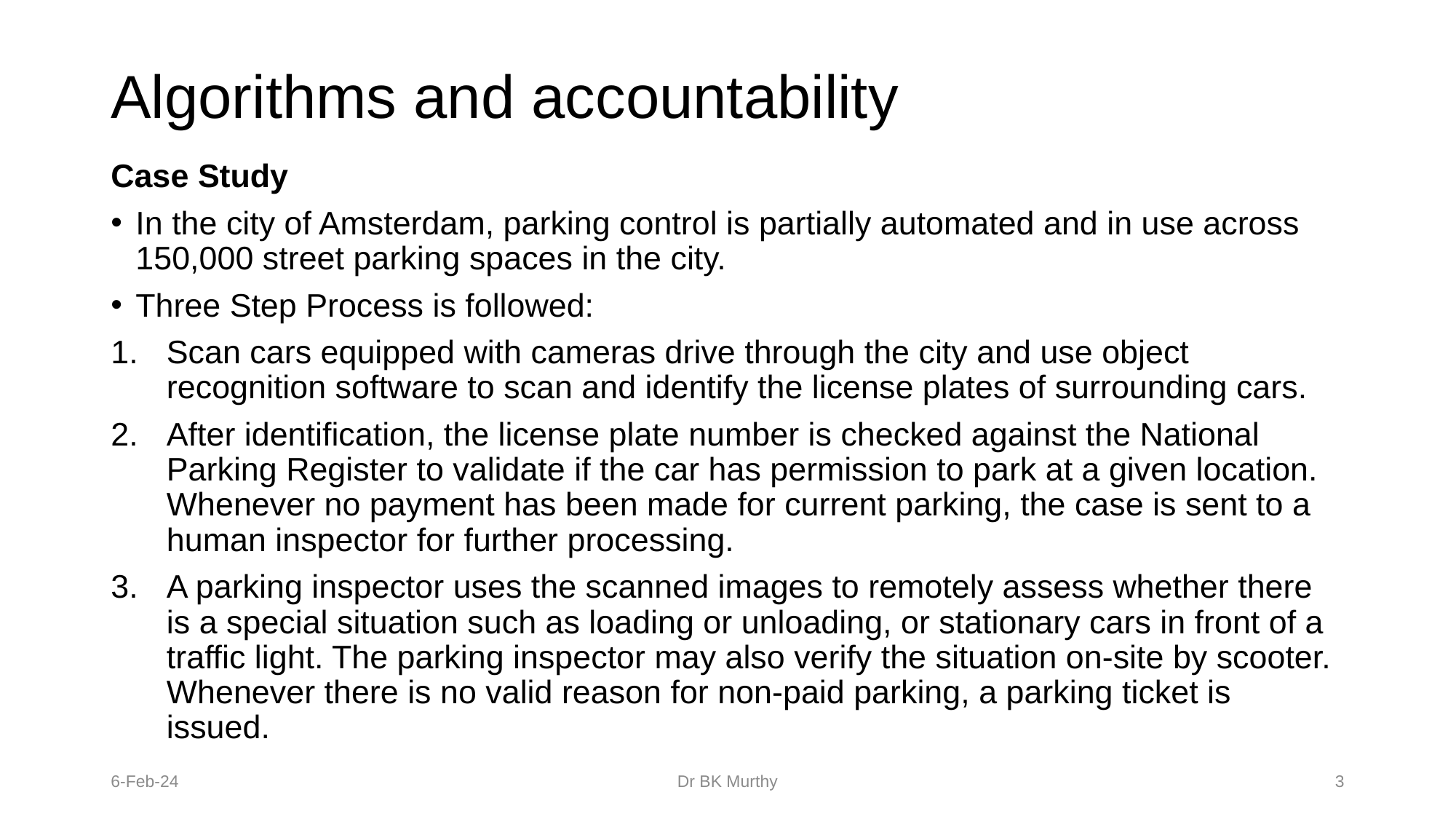

# Algorithms and accountability
Case Study
In the city of Amsterdam, parking control is partially automated and in use across 150,000 street parking spaces in the city.
Three Step Process is followed:
Scan cars equipped with cameras drive through the city and use object recognition software to scan and identify the license plates of surrounding cars.
After identification, the license plate number is checked against the National Parking Register to validate if the car has permission to park at a given location. Whenever no payment has been made for current parking, the case is sent to a human inspector for further processing.
A parking inspector uses the scanned images to remotely assess whether there is a special situation such as loading or unloading, or stationary cars in front of a traffic light. The parking inspector may also verify the situation on-site by scooter. Whenever there is no valid reason for non-paid parking, a parking ticket is issued.

6-Feb-24
Dr BK Murthy
3